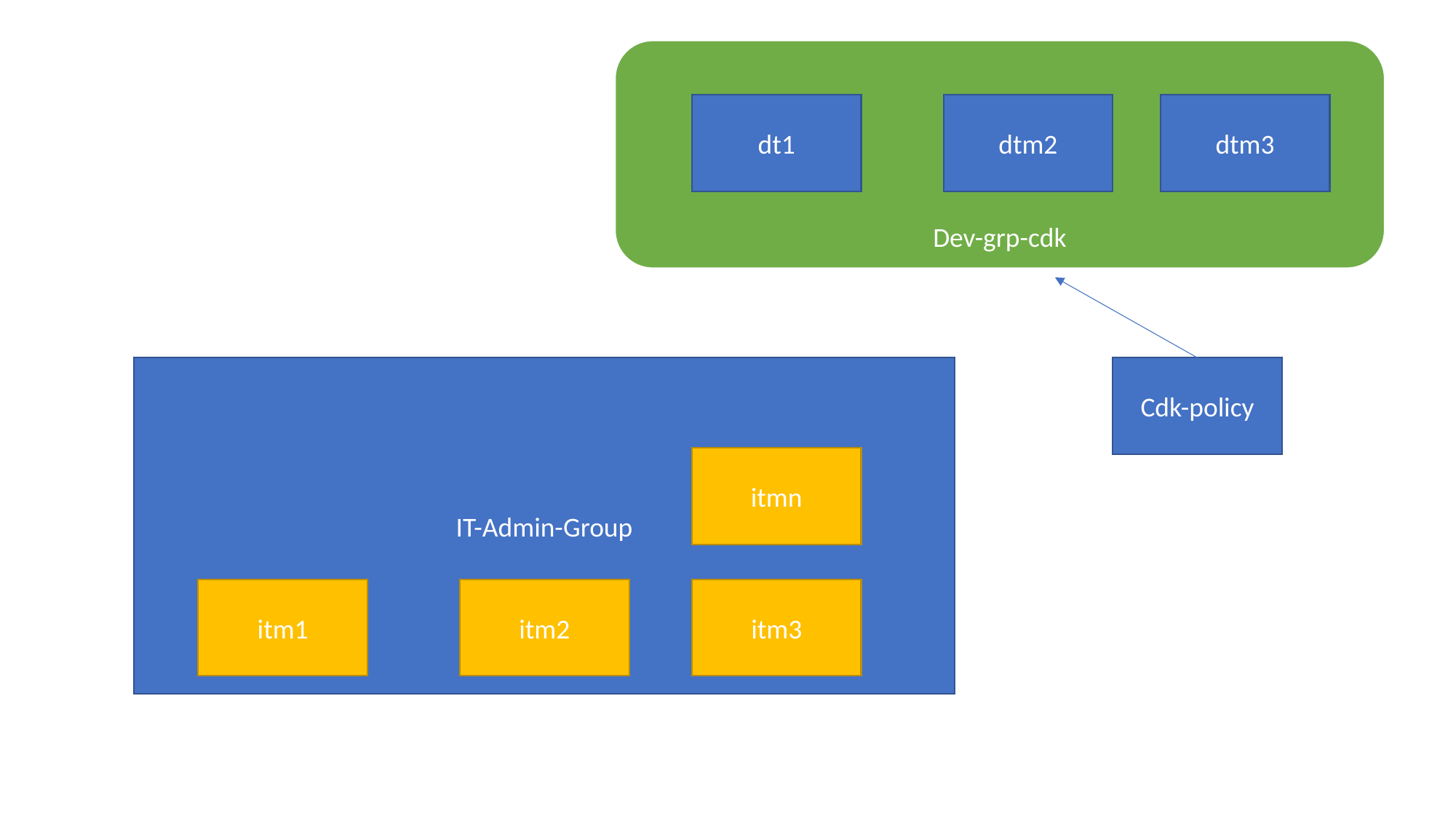

Dev-grp-cdk
dt1
dtm2
dtm3
IT-Admin-Group
Cdk-policy
itmn
itm1
itm2
itm3